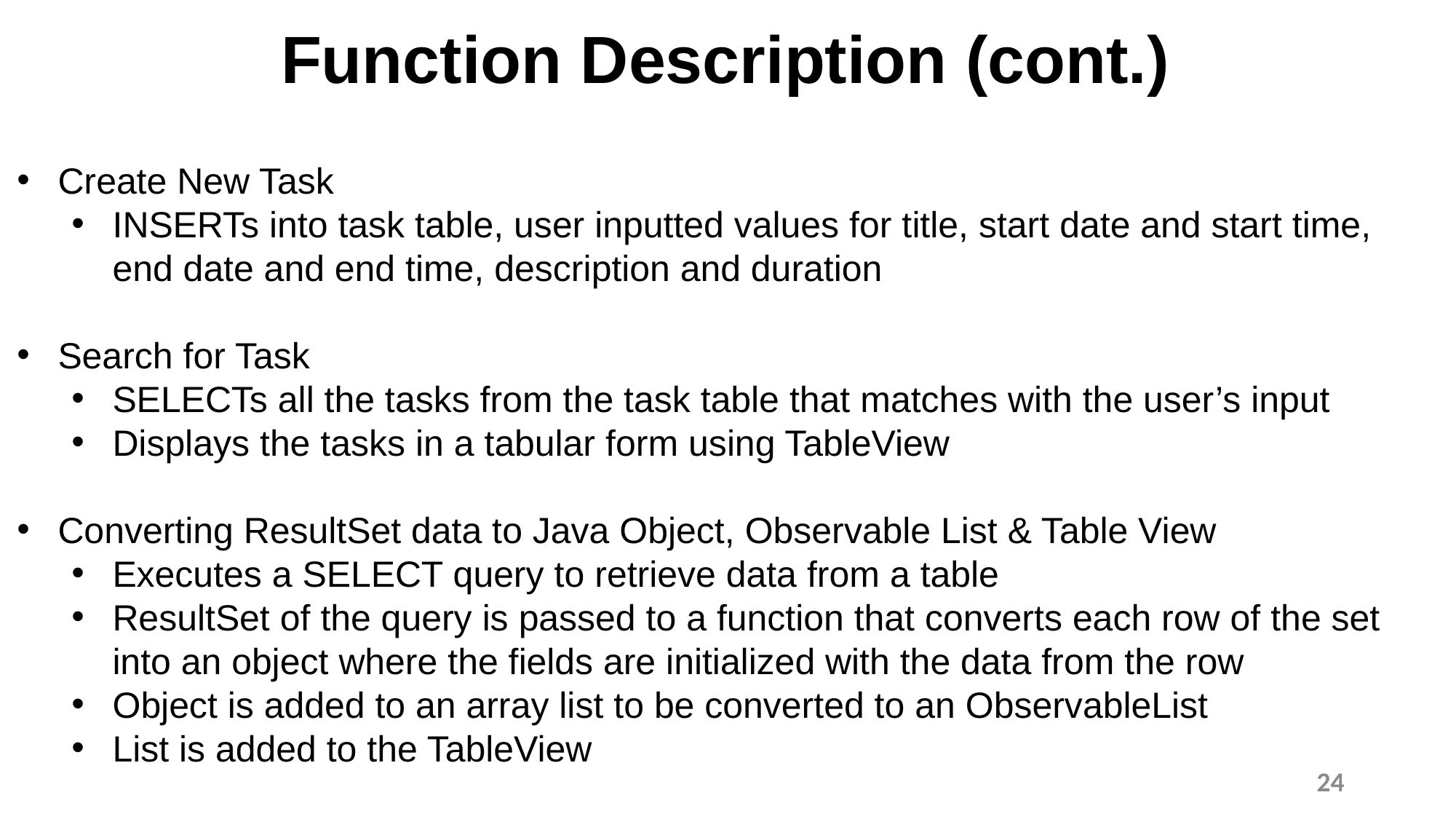

# Function Description (cont.)
Create New Task
INSERTs into task table, user inputted values for title, start date and start time, end date and end time, description and duration

Search for Task
SELECTs all the tasks from the task table that matches with the user’s input
Displays the tasks in a tabular form using TableView

Converting ResultSet data to Java Object, Observable List & Table View
Executes a SELECT query to retrieve data from a table
ResultSet of the query is passed to a function that converts each row of the set into an object where the fields are initialized with the data from the row
Object is added to an array list to be converted to an ObservableList
List is added to the TableView
24